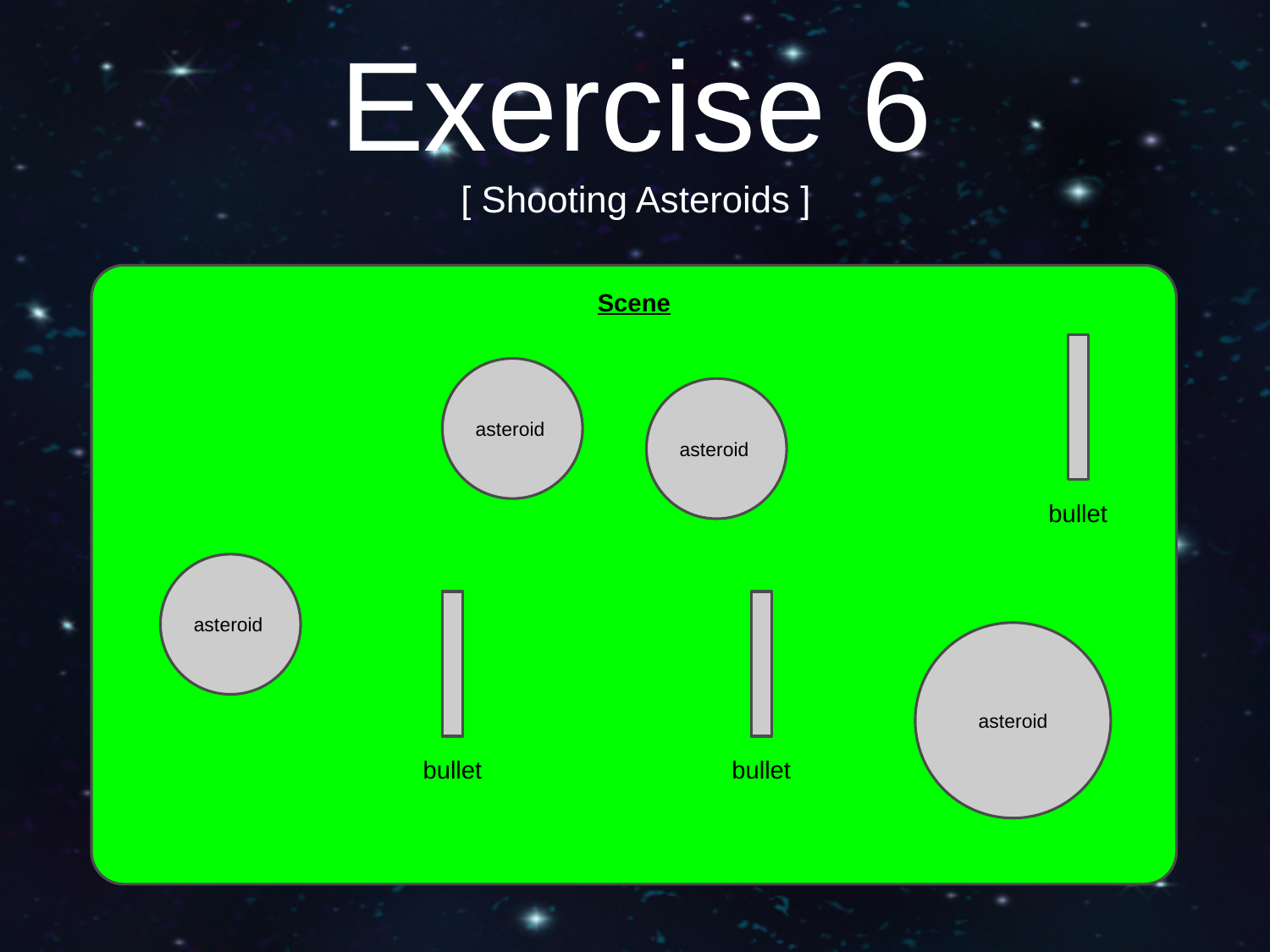

Exercise 6
[ Shooting Asteroids ]
Scene

bullet
asteroid
asteroid
asteroid

bullet

bullet
asteroid